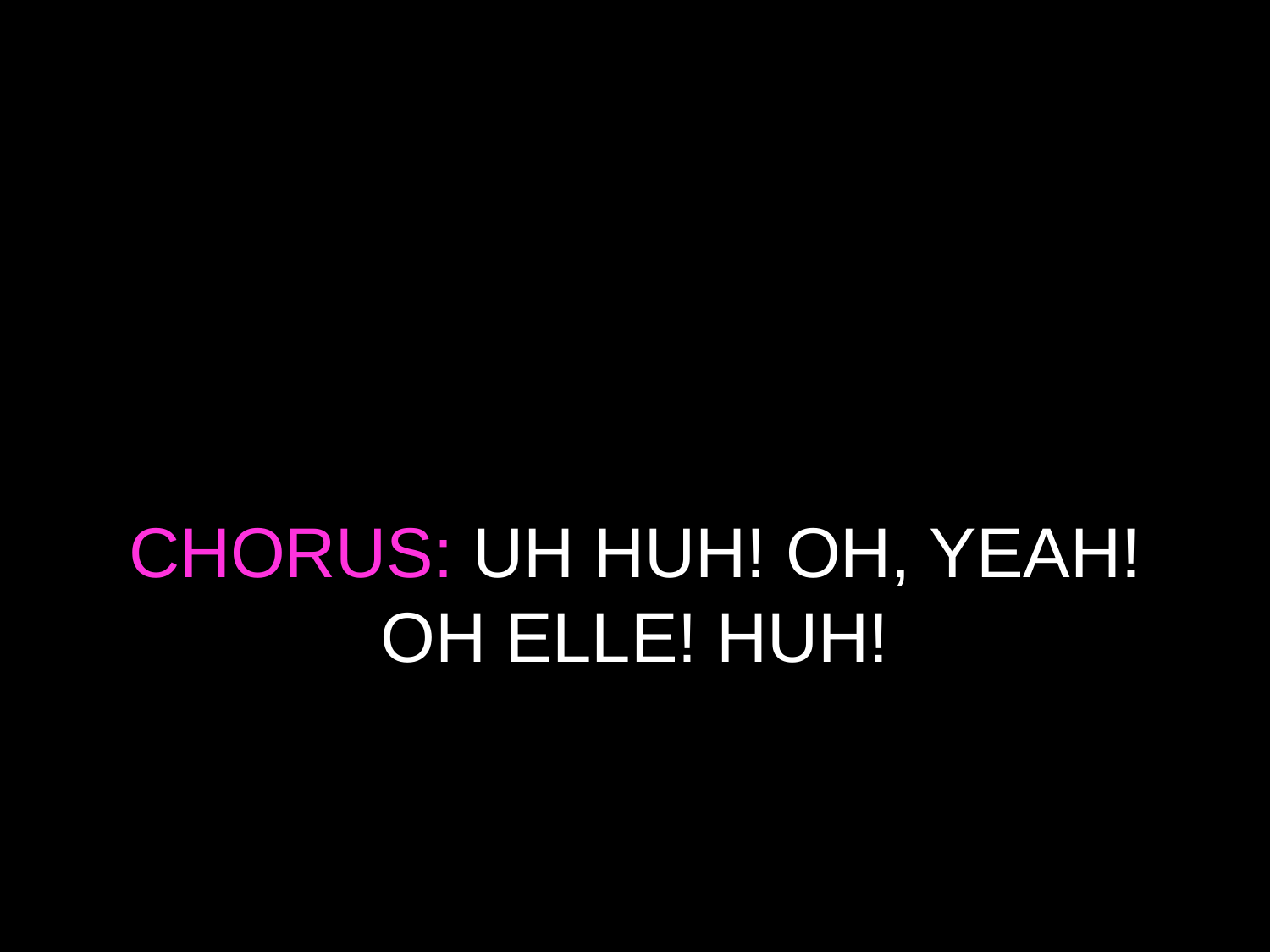

# CHORUS: UH HUH! OH, YEAH! OH ELLE! HUH!